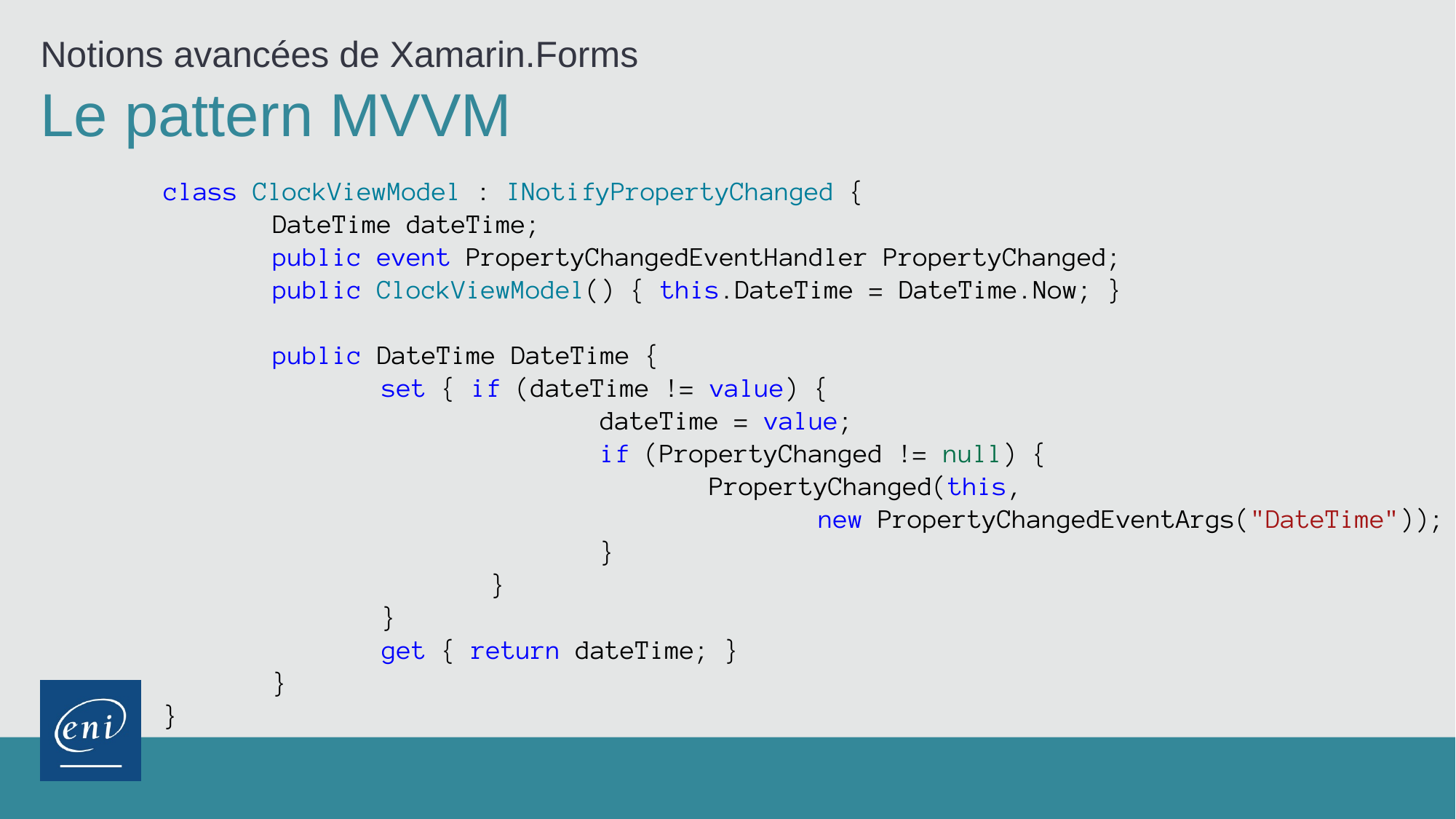

Notions avancées de Xamarin.Forms
Le pattern MVVM
class ClockViewModel : INotifyPropertyChanged {
	DateTime dateTime;
	public event PropertyChangedEventHandler PropertyChanged;
	public ClockViewModel() { this.DateTime = DateTime.Now; }

	public DateTime DateTime {
		set { if (dateTime != value) {
				dateTime = value;
				if (PropertyChanged != null) {
					PropertyChanged(this,
						new PropertyChangedEventArgs("DateTime"));
				}
			}
		}
		get { return dateTime; }
	}
}